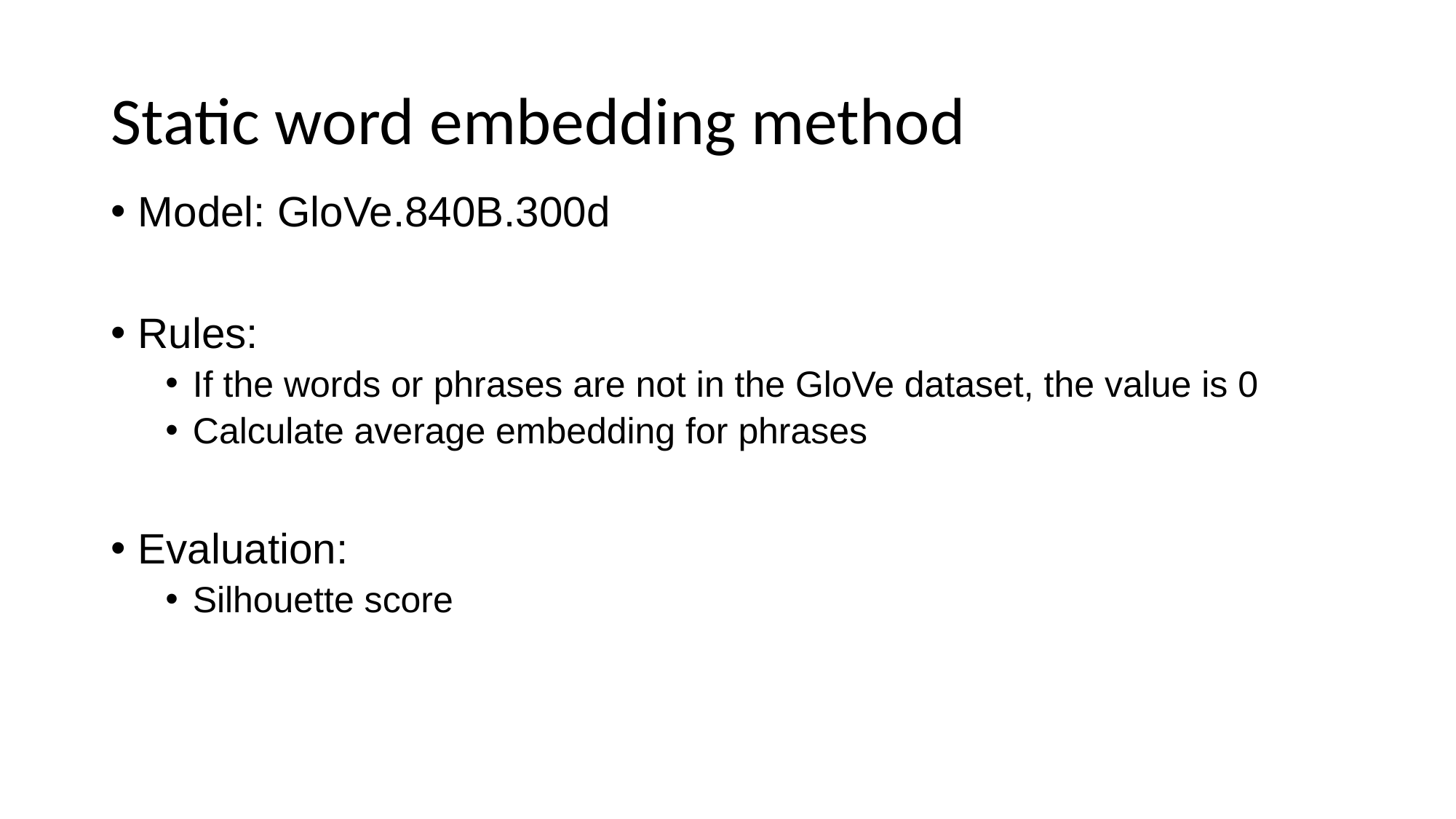

# Static word embedding method
Model: GloVe.840B.300d

Rules:
If the words or phrases are not in the GloVe dataset, the value is 0
Calculate average embedding for phrases

Evaluation:
Silhouette score